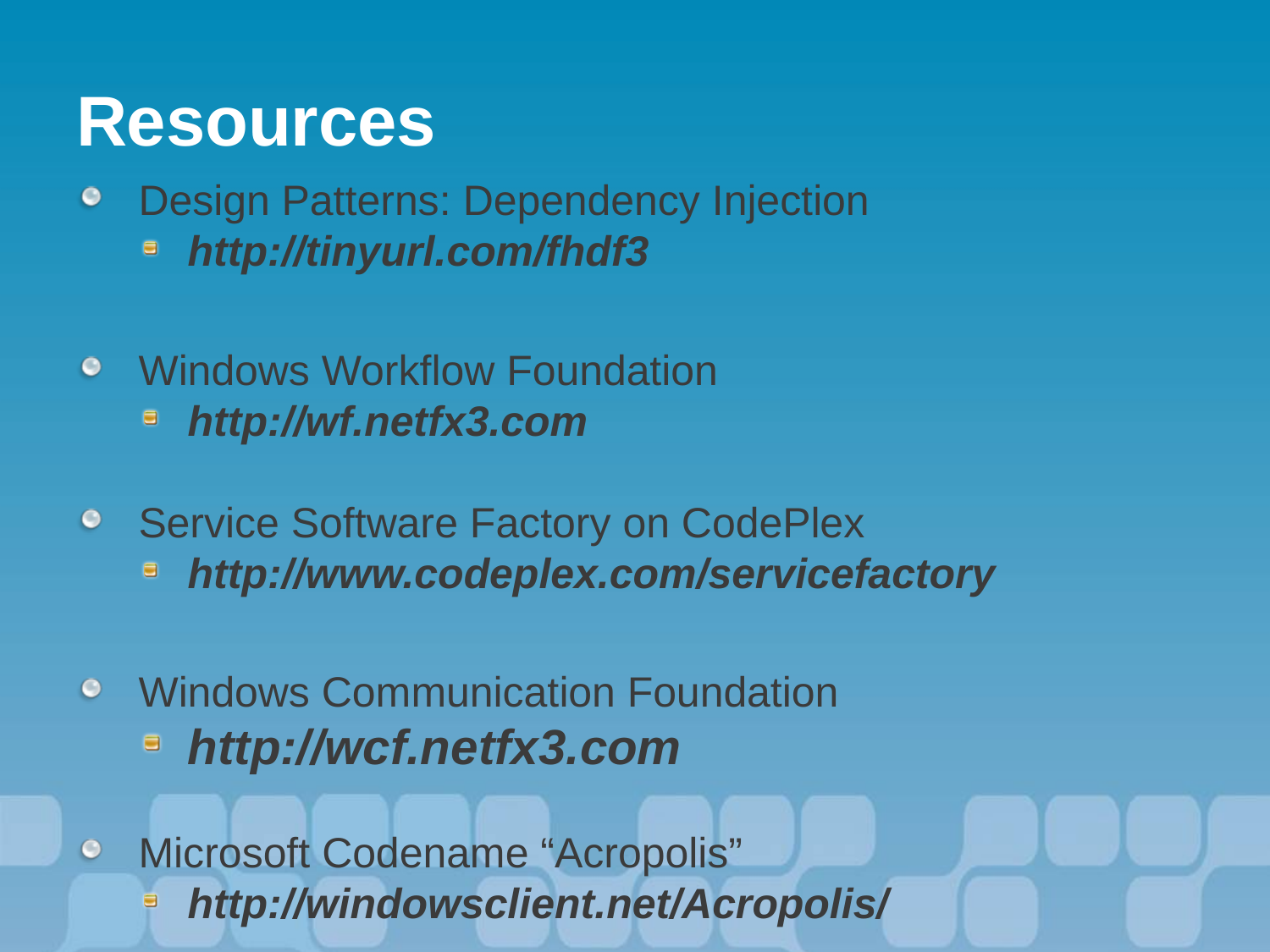

# Resources
Design Patterns: Dependency Injection
http://tinyurl.com/fhdf3

Windows Workflow Foundation
http://wf.netfx3.com

Service Software Factory on CodePlex
http://www.codeplex.com/servicefactory

Windows Communication Foundation
http://wcf.netfx3.com

Microsoft Codename “Acropolis”
http://windowsclient.net/Acropolis/